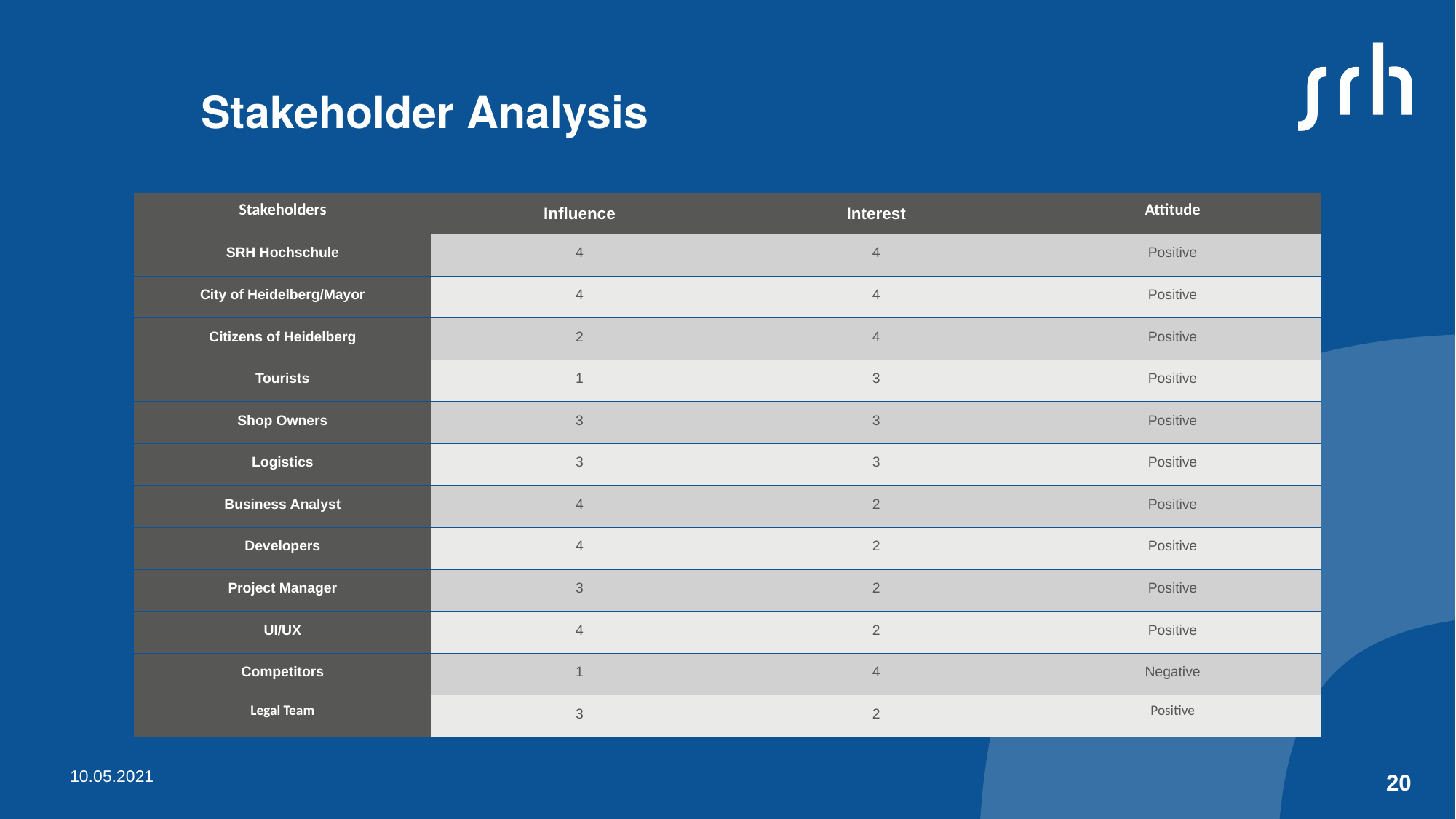

Stakeholder Analysis
| Stakeholders | Influence | Interest | Attitude |
| --- | --- | --- | --- |
| SRH Hochschule | 4 | 4 | Positive |
| City of Heidelberg/Mayor | 4 | 4 | Positive |
| Citizens of Heidelberg | 2 | 4 | Positive |
| Tourists | 1 | 3 | Positive |
| Shop Owners | 3 | 3 | Positive |
| Logistics | 3 | 3 | Positive |
| Business Analyst | 4 | 2 | Positive |
| Developers | 4 | 2 | Positive |
| Project Manager | 3 | 2 | Positive |
| UI/UX | 4 | 2 | Positive |
| Competitors | 1 | 4 | Negative |
| Legal Team | 3 | 2 | Positive |

10.05.2021
20